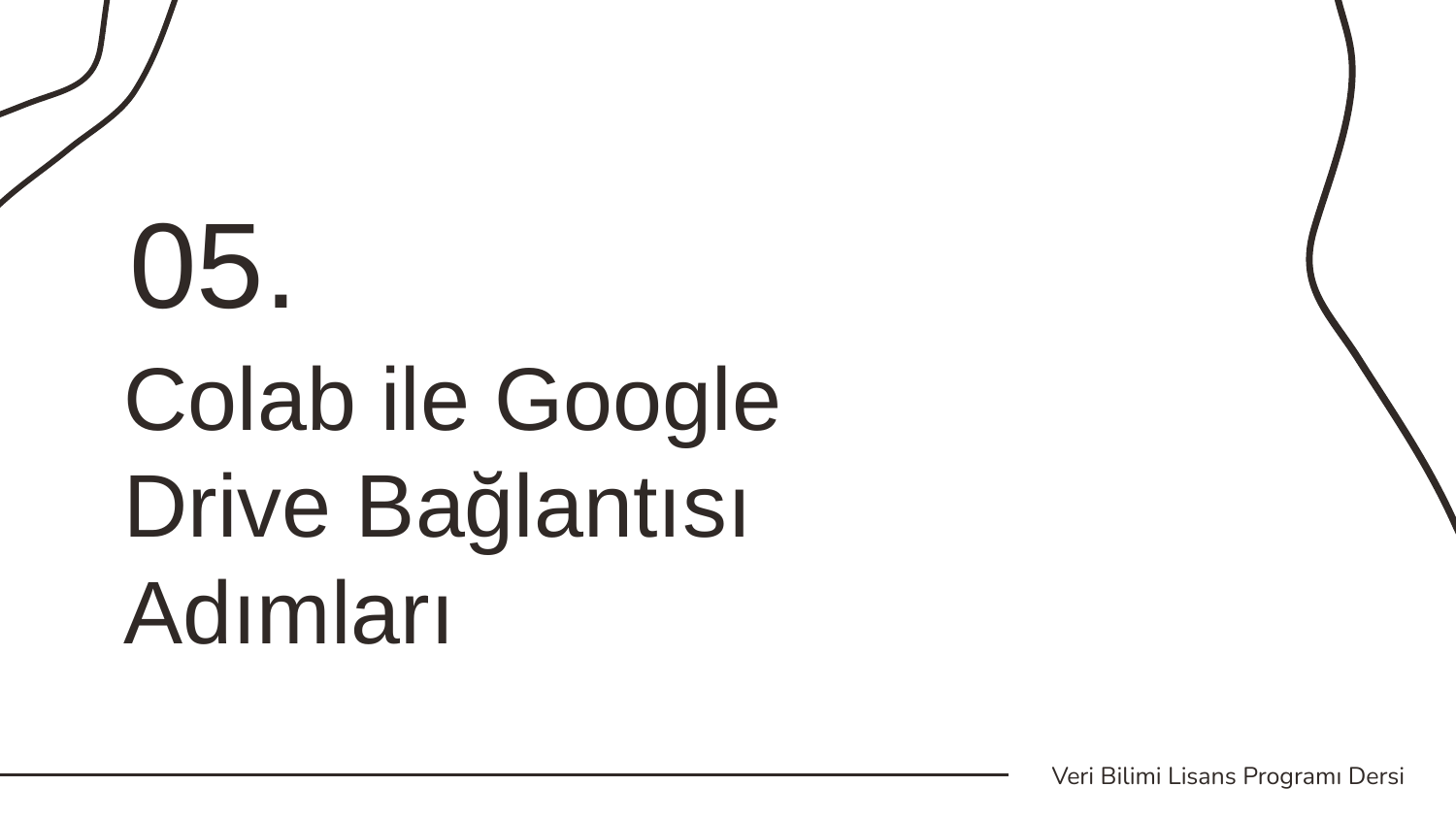

05.
# Colab ile Google Drive Bağlantısı Adımları
Veri Bilimi Lisans Programı Dersi